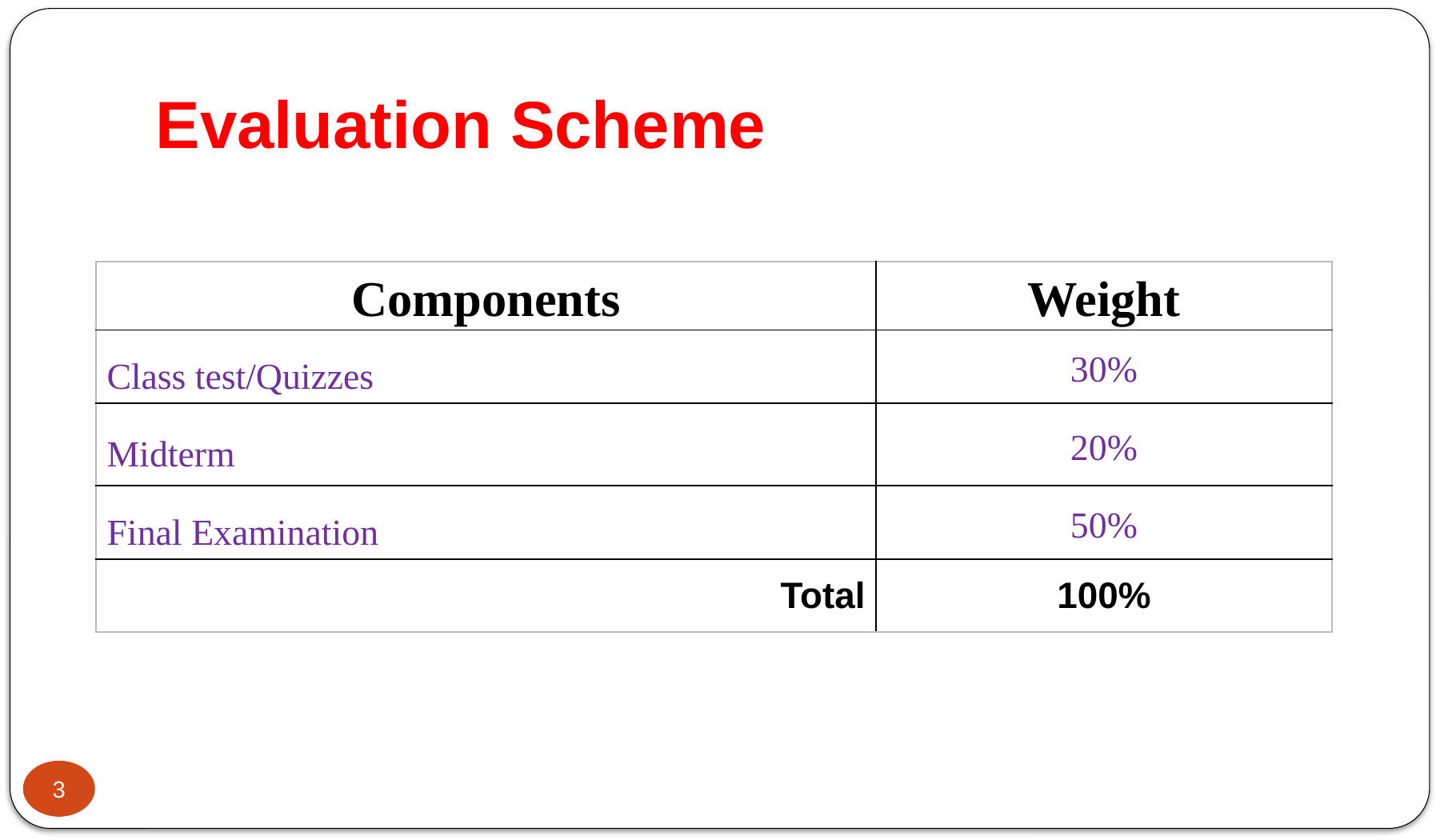

# Evaluation Scheme
| Components | Weight |
| --- | --- |
| Class test/Quizzes | 30% |
| Midterm | 20% |
| Final Examination | 50% |
| Total | 100% |
3